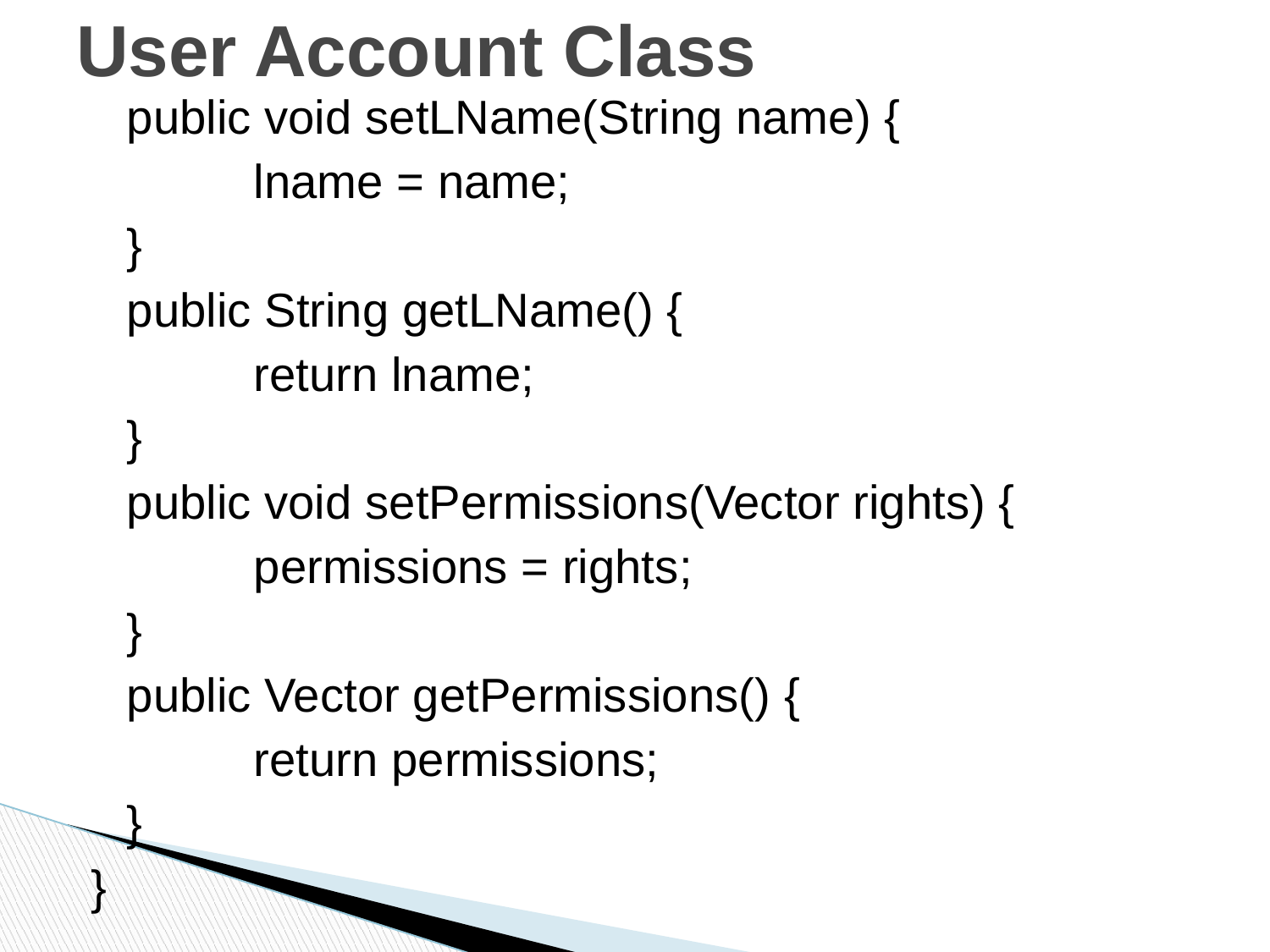

# User Account Class
	public void setLName(String name) {
		lname = name;
	}
	public String getLName() {
		return lname;
	}
	public void setPermissions(Vector rights) {
		permissions = rights;
	}
	public Vector getPermissions() {
		return permissions;
	}
}